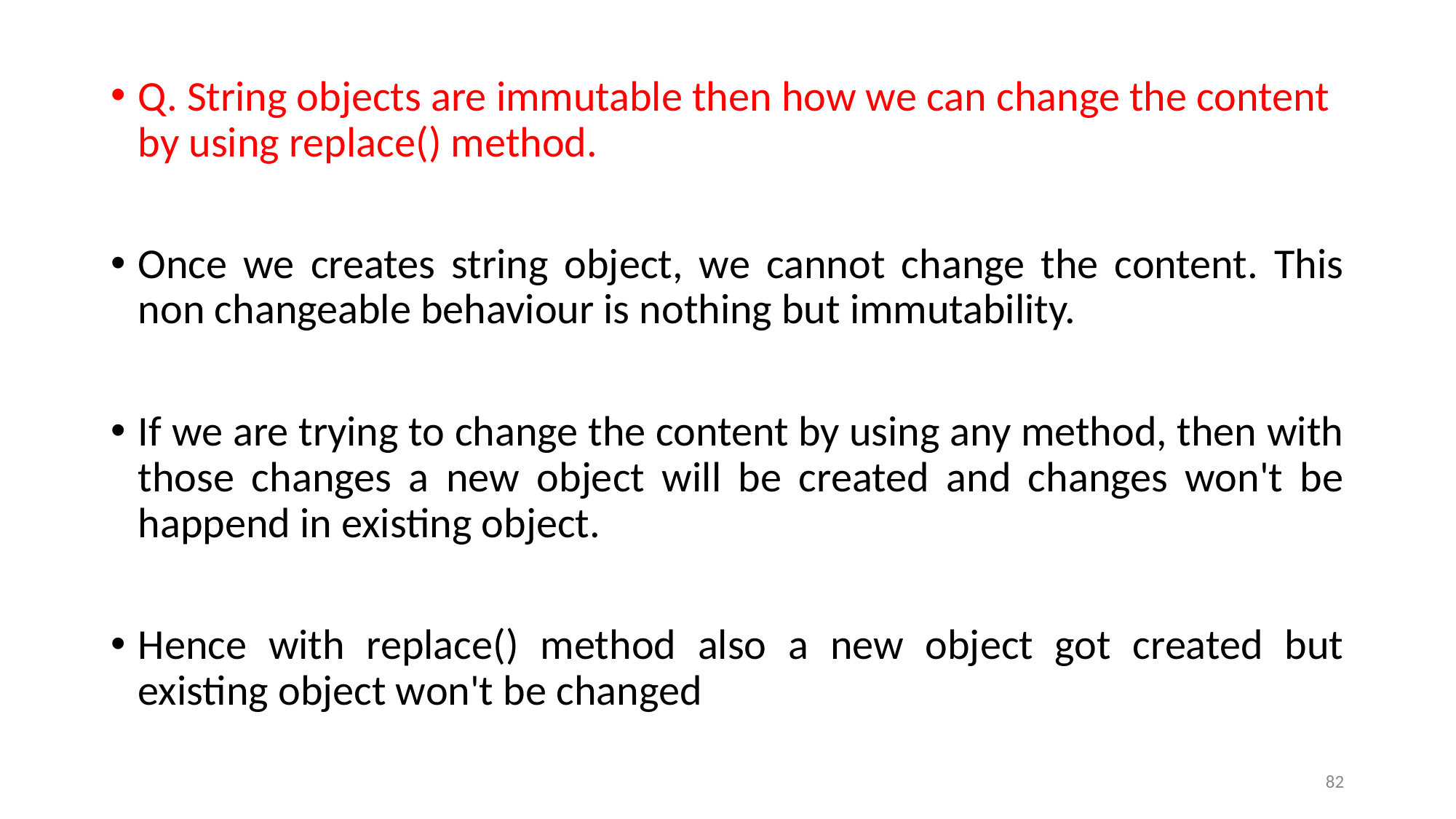

Q. String objects are immutable then how we can change the content by using replace() method.

Once we creates string object, we cannot change the content. This non changeable behaviour is nothing but immutability.

If we are trying to change the content by using any method, then with those changes a new object will be created and changes won't be happend in existing object.

Hence with replace() method also a new object got created but existing object won't be changed
82